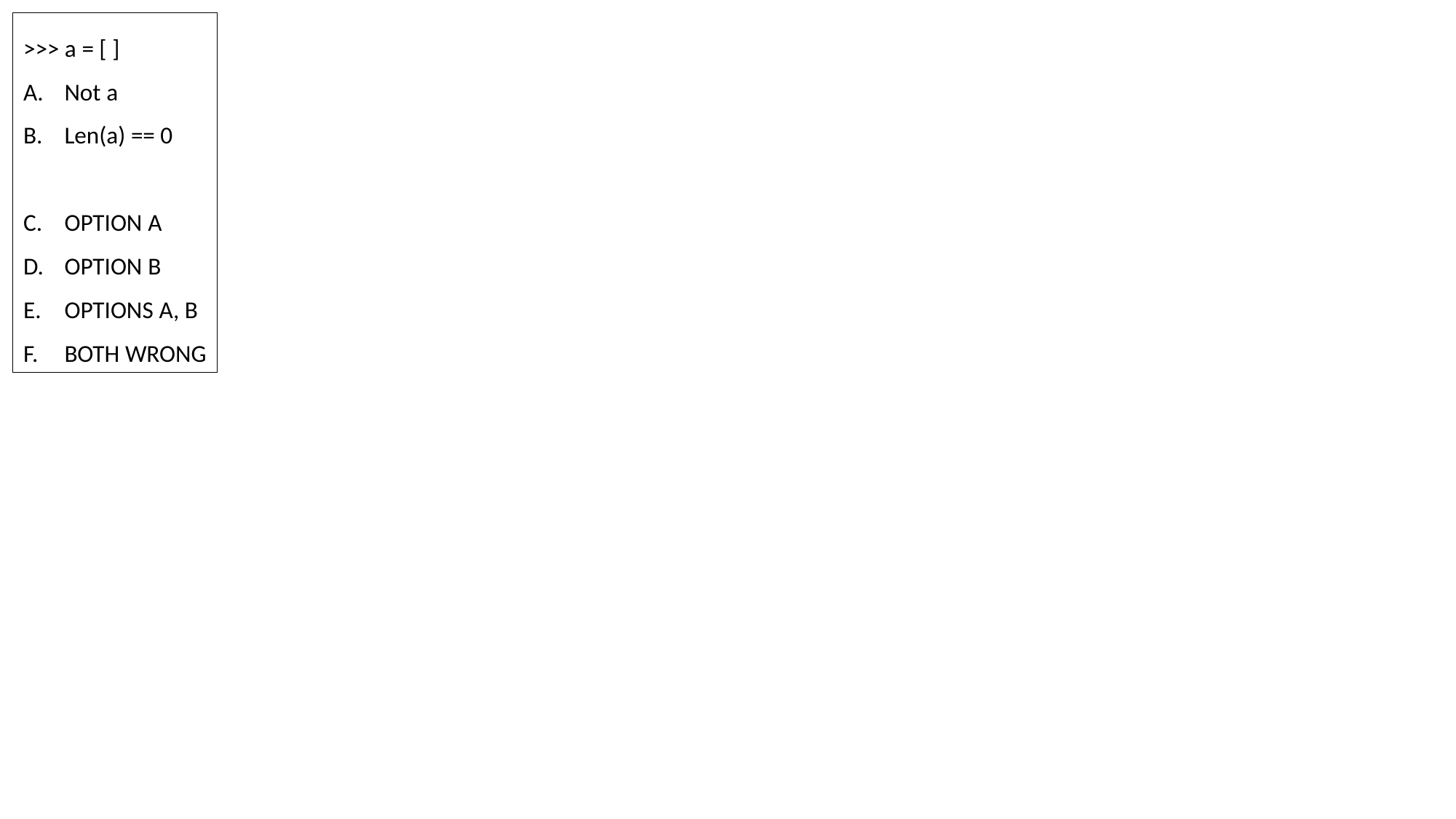

>>> a = [ ]
Not a
Len(a) == 0

OPTION A
OPTION B
OPTIONS A, B
BOTH WRONG